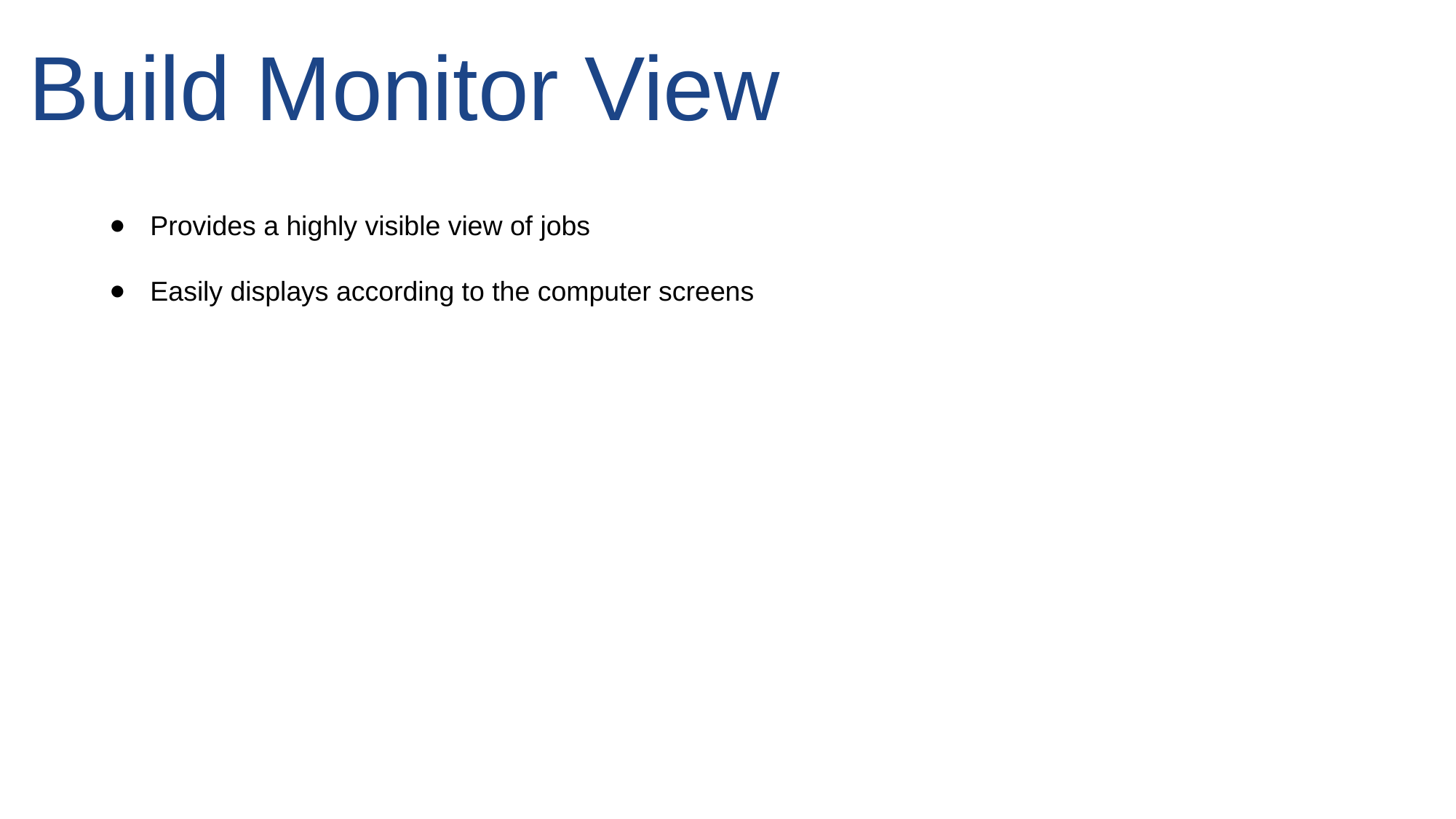

Build Monitor View
Provides a highly visible view of jobs

Easily displays according to the computer screens